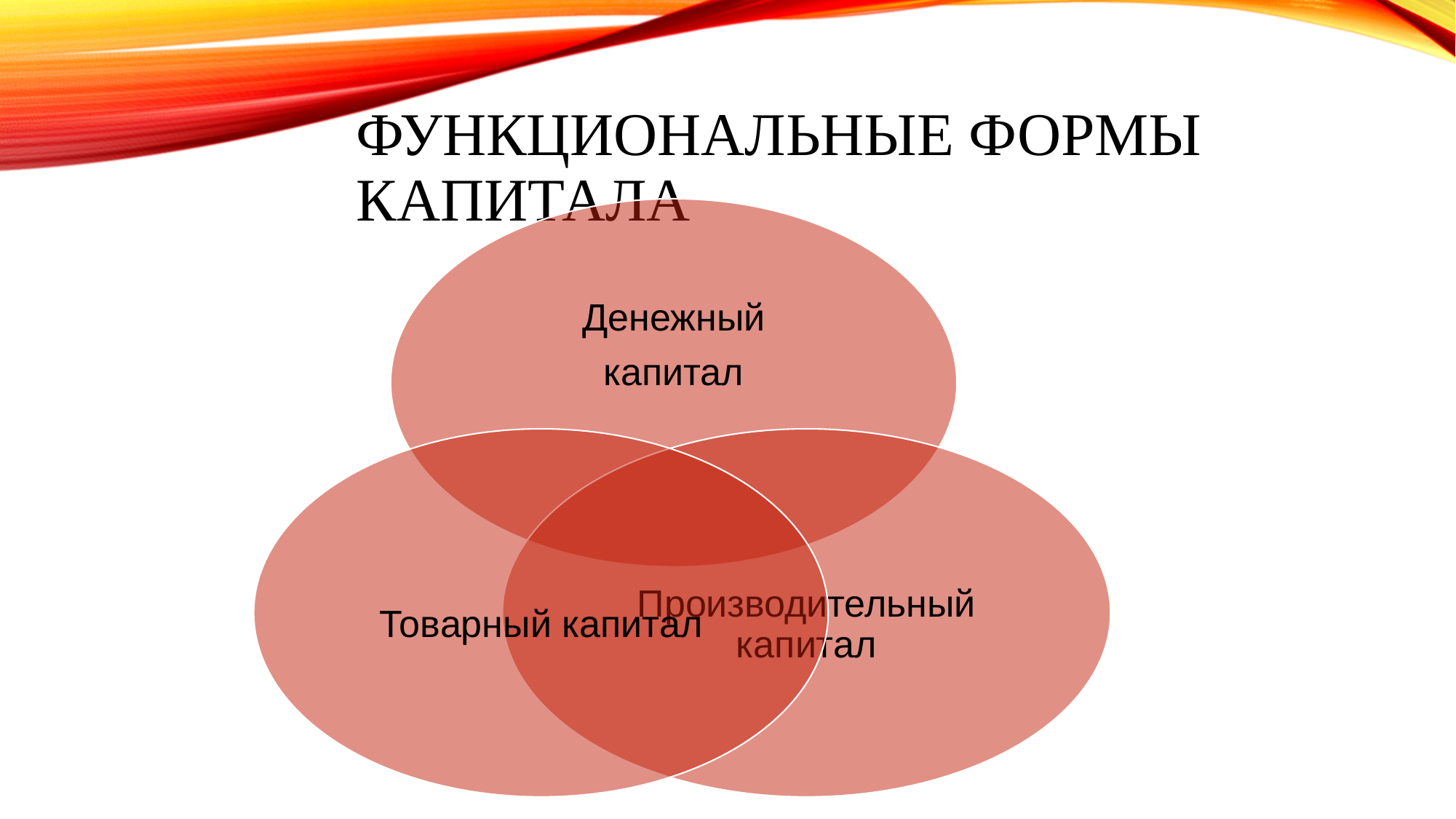

# Функциональные формы  капитала
Денежный
капитал
Производительный капитал
Товарный капитал